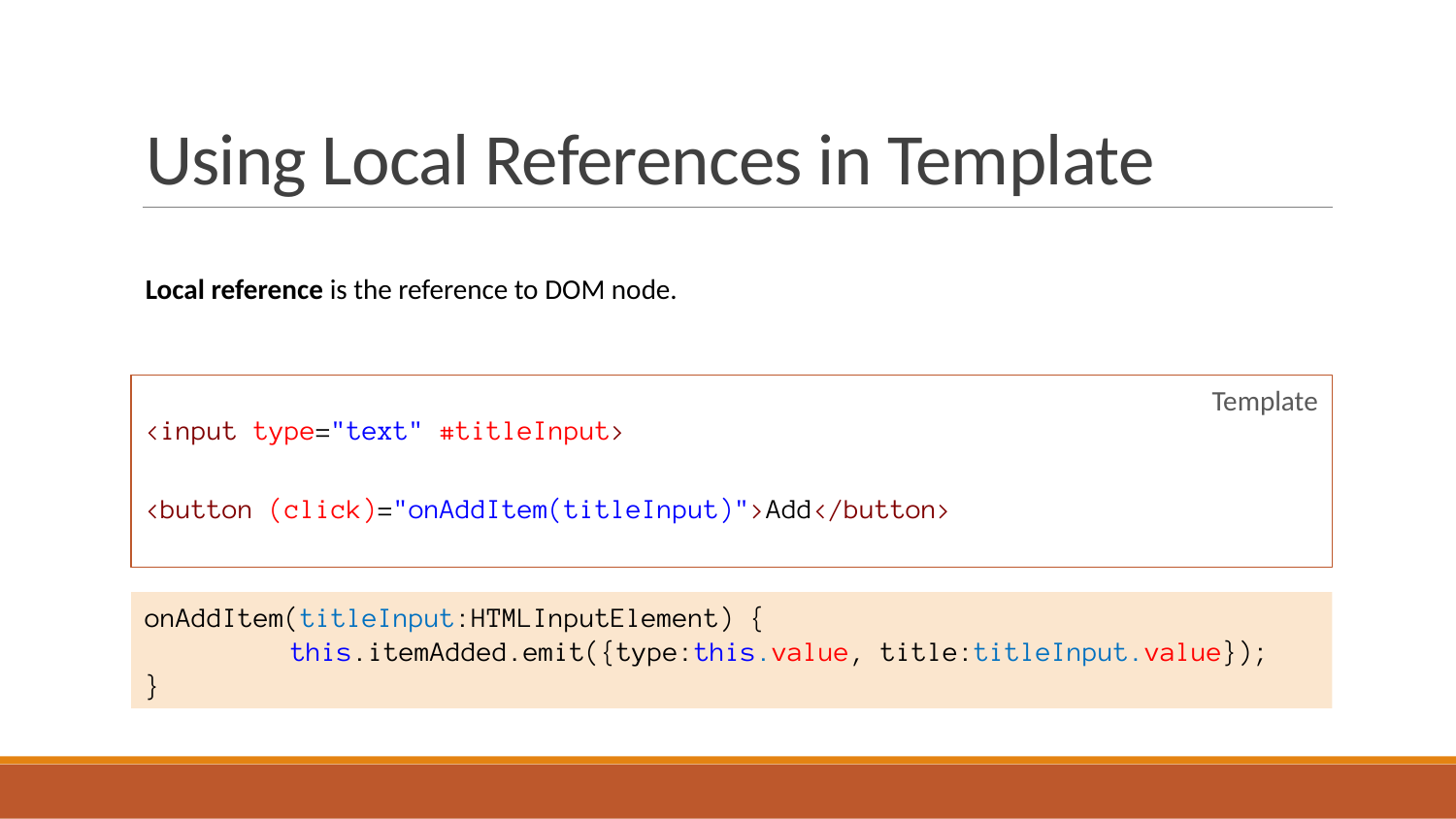

# Using Local References in Template
Local reference is the reference to DOM node.
Template
<input type="text" #titleInput>
<button (click)="onAddItem(titleInput)">Add</button>
onAddItem(titleInput:HTMLInputElement) {
	this.itemAdded.emit({type:this.value, title:titleInput.value});
}